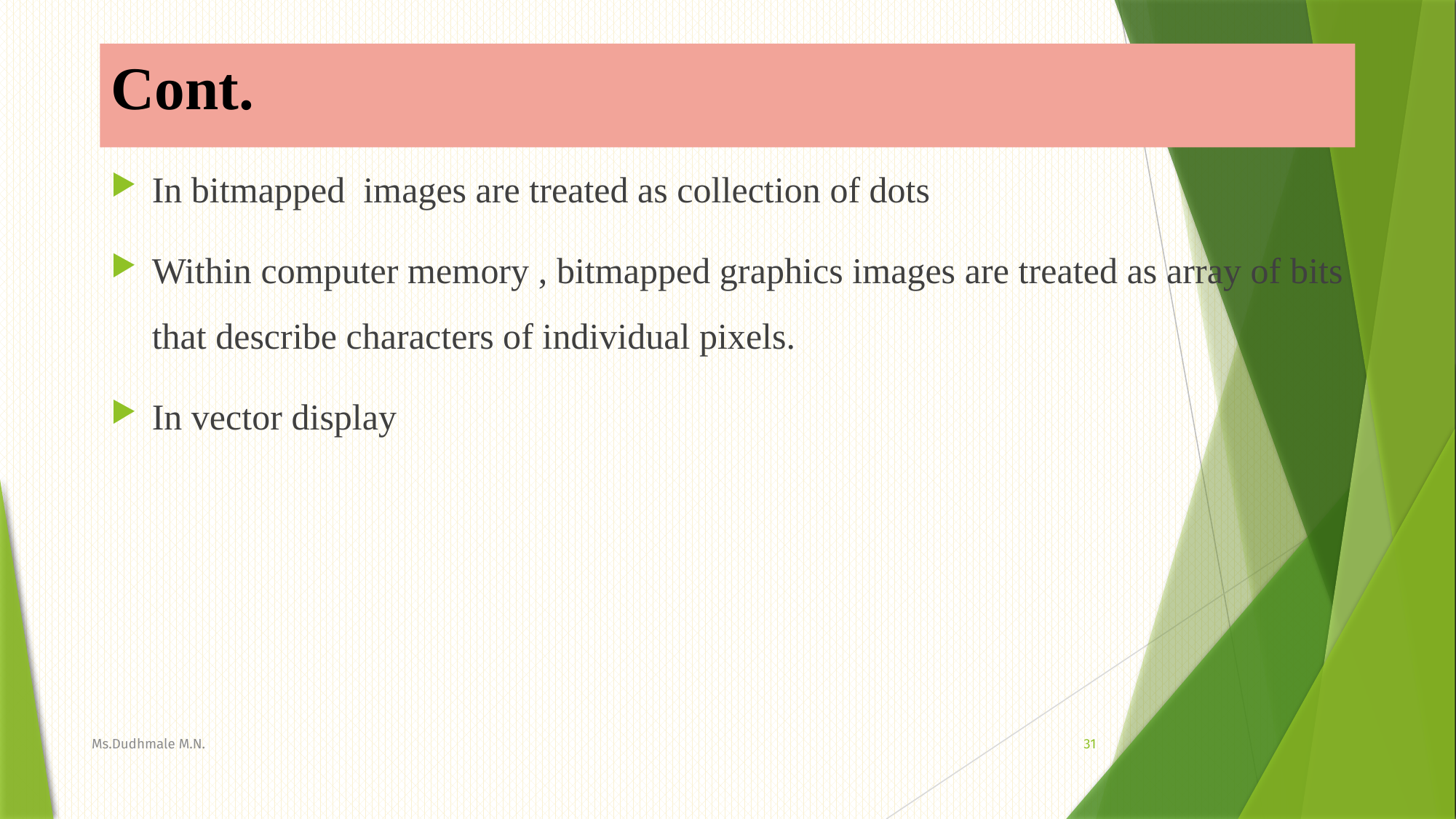

# Cont.
In bitmapped  images are treated as collection of dots
Within computer memory , bitmapped graphics images are treated as array of bits that describe characters of individual pixels.
In vector display

Ms.Dudhmale M.N.
31